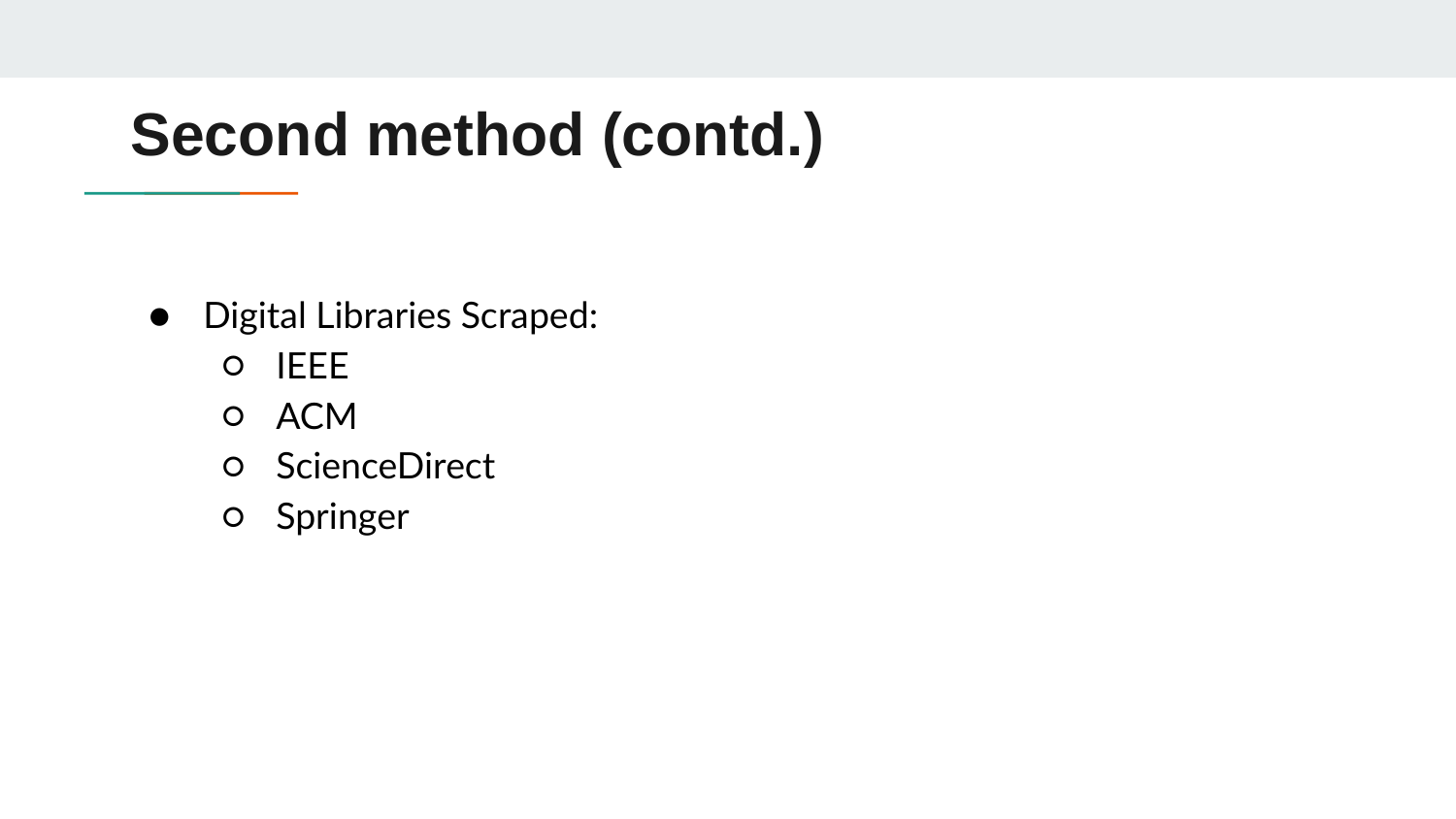

# Second method (contd.)
Digital Libraries Scraped:
IEEE
ACM
ScienceDirect
Springer